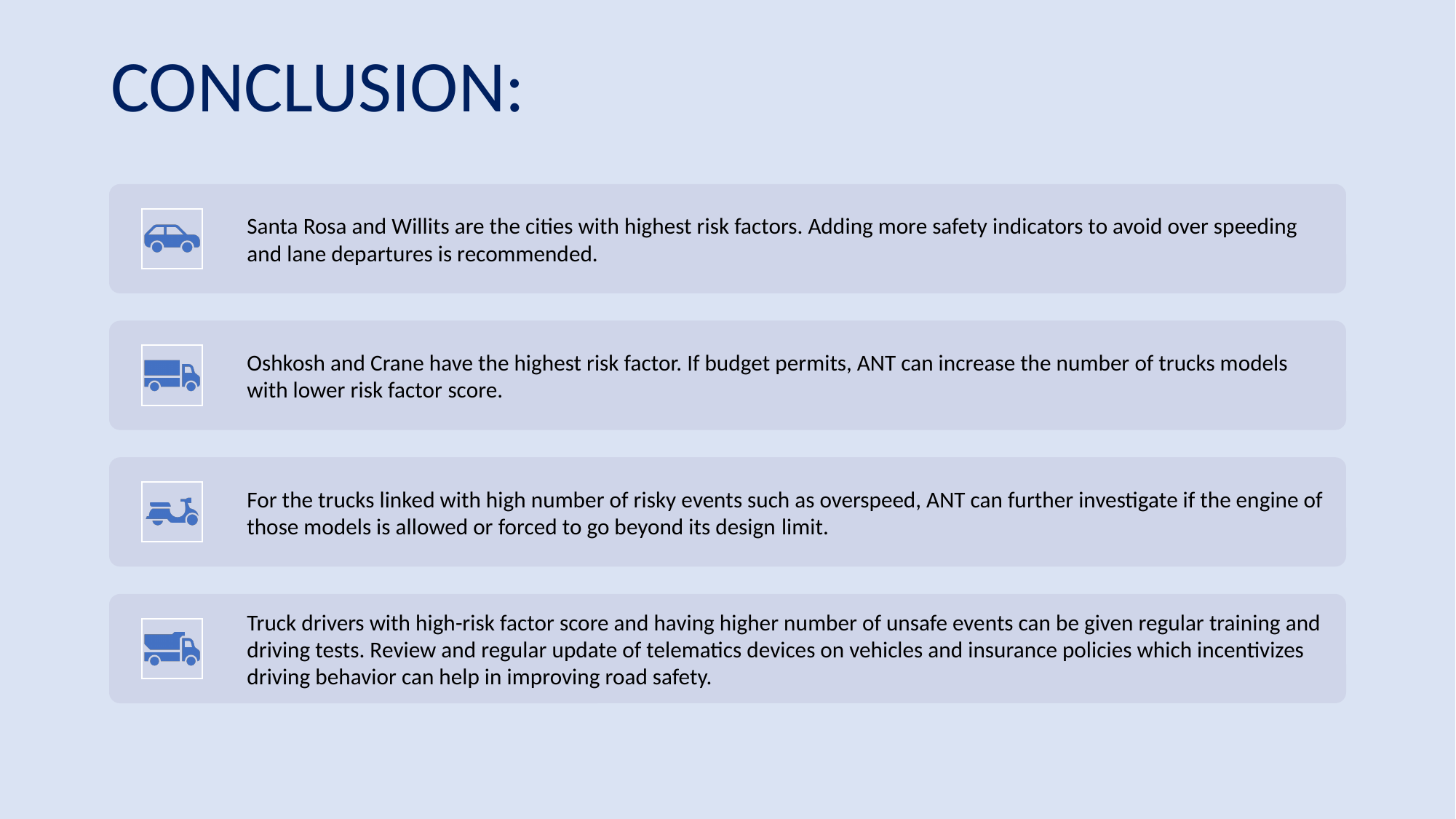

# CONCLUSION:
Santa Rosa and Willits are the cities with highest risk factors. Adding more safety indicators to avoid over speeding and lane departures is recommended.
Oshkosh and Crane have the highest risk factor. If budget permits, ANT can increase the number of trucks models with lower risk factor score.
For the trucks linked with high number of risky events such as overspeed, ANT can further investigate if the engine of those models is allowed or forced to go beyond its design limit.
Truck drivers with high-risk factor score and having higher number of unsafe events can be given regular training and driving tests. Review and regular update of telematics devices on vehicles and insurance policies which incentivizes driving behavior can help in improving road safety.